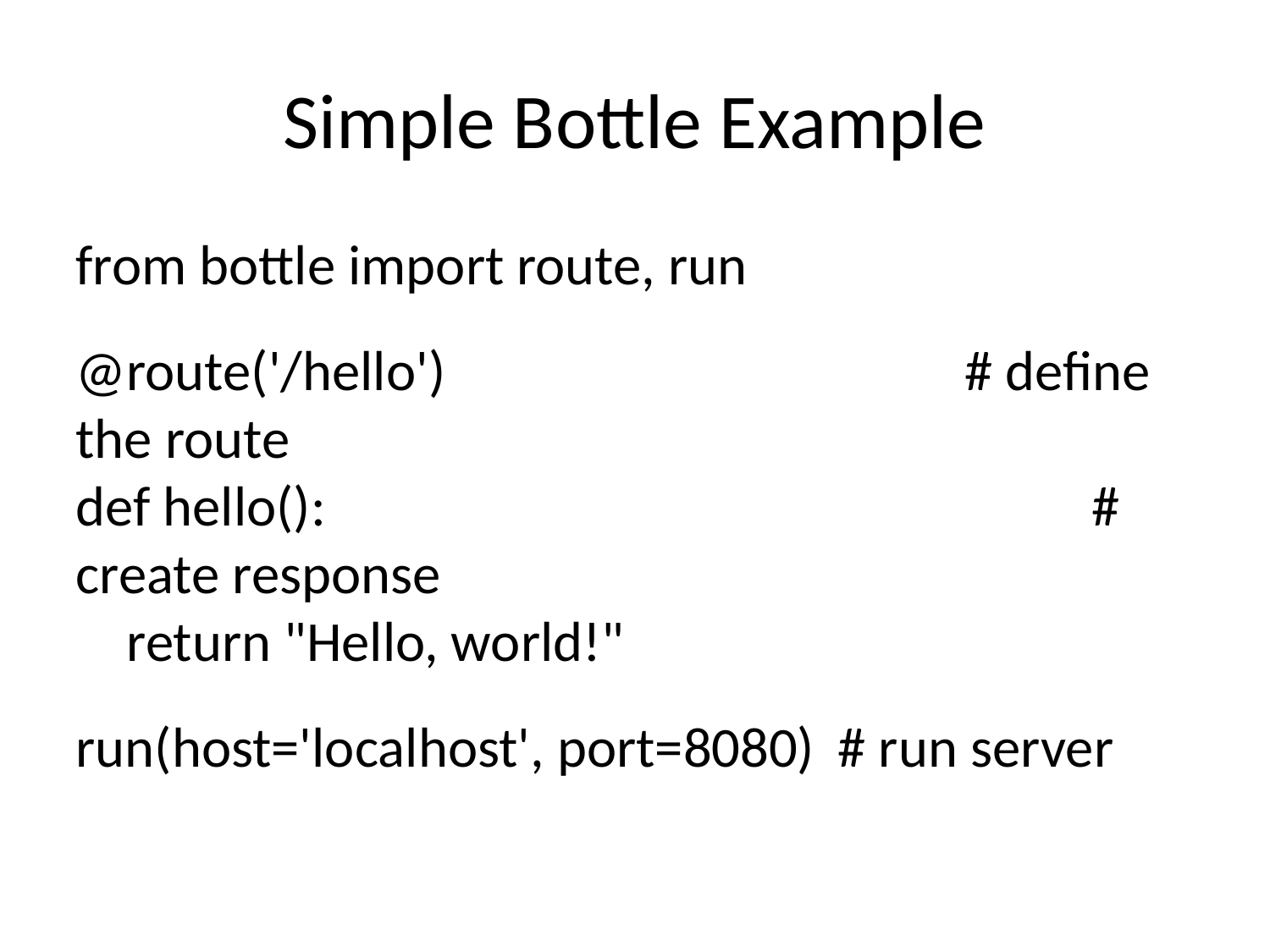

Simple Bottle Example
from bottle import route, run

@route('/hello')   				# define the route
def hello():							# create response
    return "Hello, world!"

run(host='localhost', port=8080)	# run server